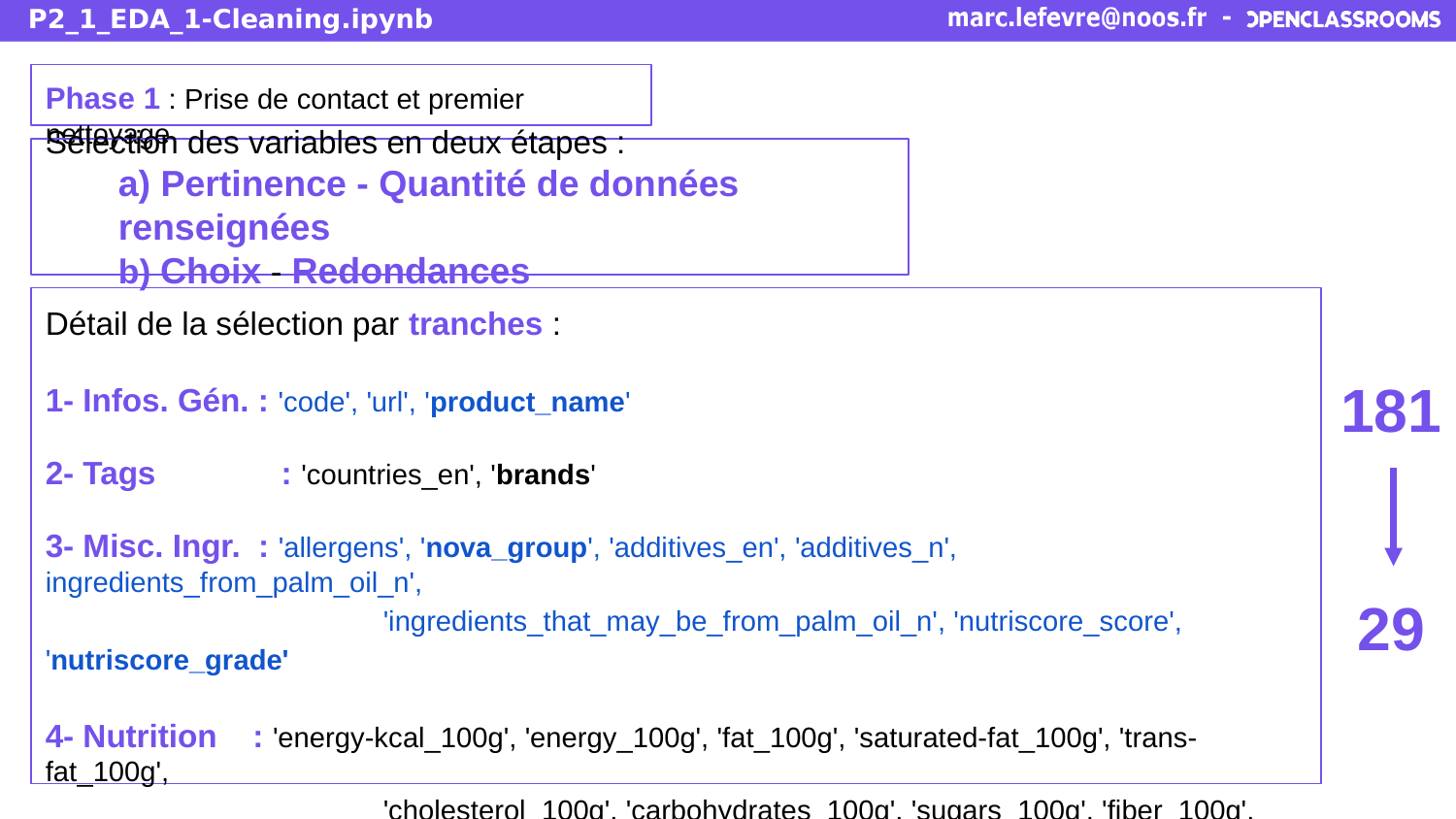

P2_1_EDA_1-Cleaning.ipynb

Phase 1 : Prise de contact et premier nettoyage
Sélection des variables en deux étapes :
a) Pertinence - Quantité de données renseignées
b) Choix - Redondances
Détail de la sélection par tranches :

1- Infos. Gén. : 'code', 'url', 'product_name'

2- Tags              : 'countries_en', 'brands'

3- Misc. Ingr.  : 'allergens', 'nova_group', 'additives_en', 'additives_n', ingredients_from_palm_oil_n',
       	                        'ingredients_that_may_be_from_palm_oil_n', 'nutriscore_score', 'nutriscore_grade'

4- Nutrition    : 'energy-kcal_100g', 'energy_100g', 'fat_100g', 'saturated-fat_100g', 'trans-fat_100g',
       	                        'cholesterol_100g', 'carbohydrates_100g', 'sugars_100g', 'fiber_100g', 'proteins_100g',
       	                        'salt_100g', 'sodium_100g', 'vitamin-a_100g', 'vitamin-c_100g', 'calcium_100g', iron_100g'

181

29